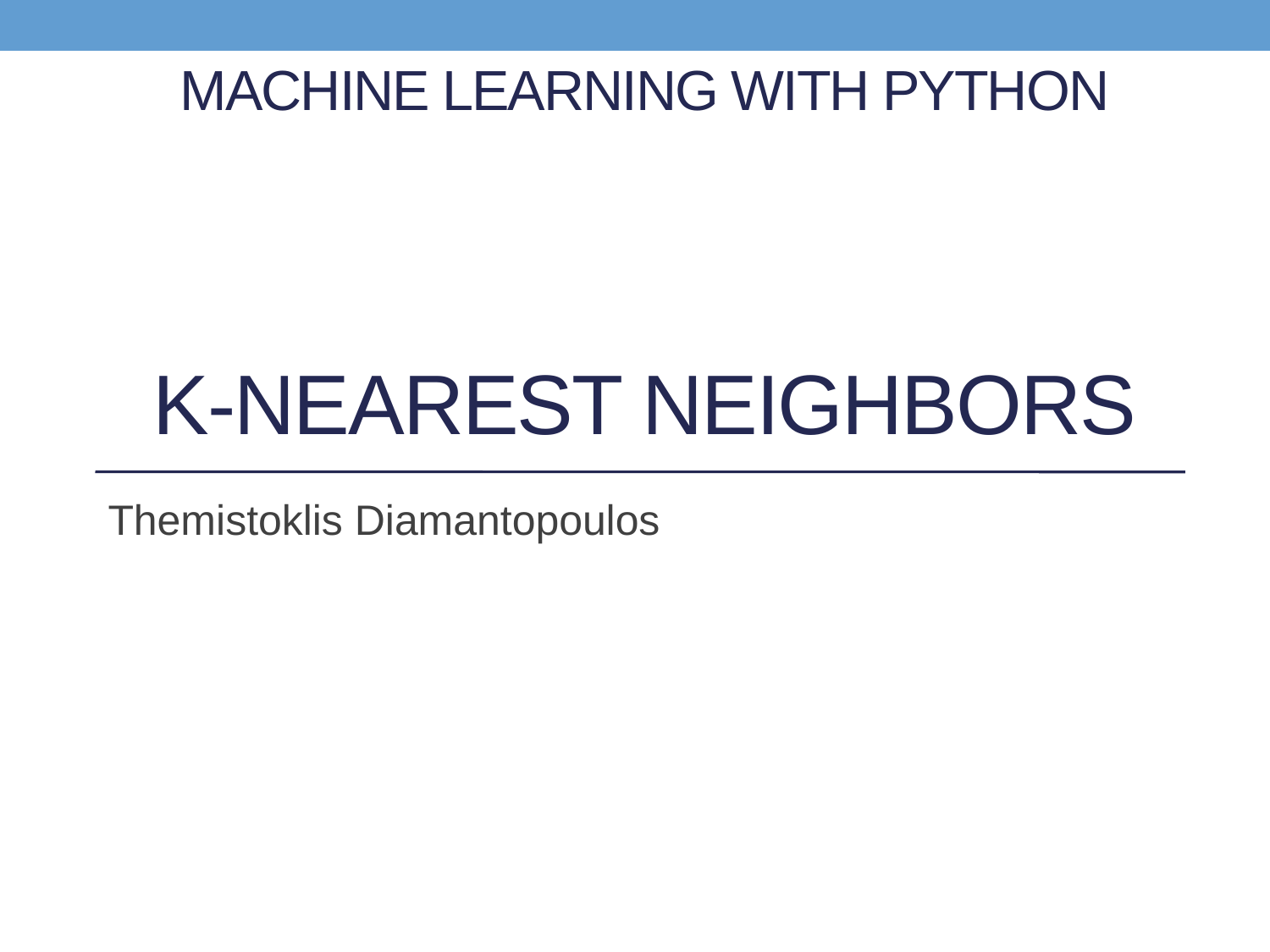

# Machine Learning with Python k-Nearest Neighbors
Themistoklis Diamantopoulos